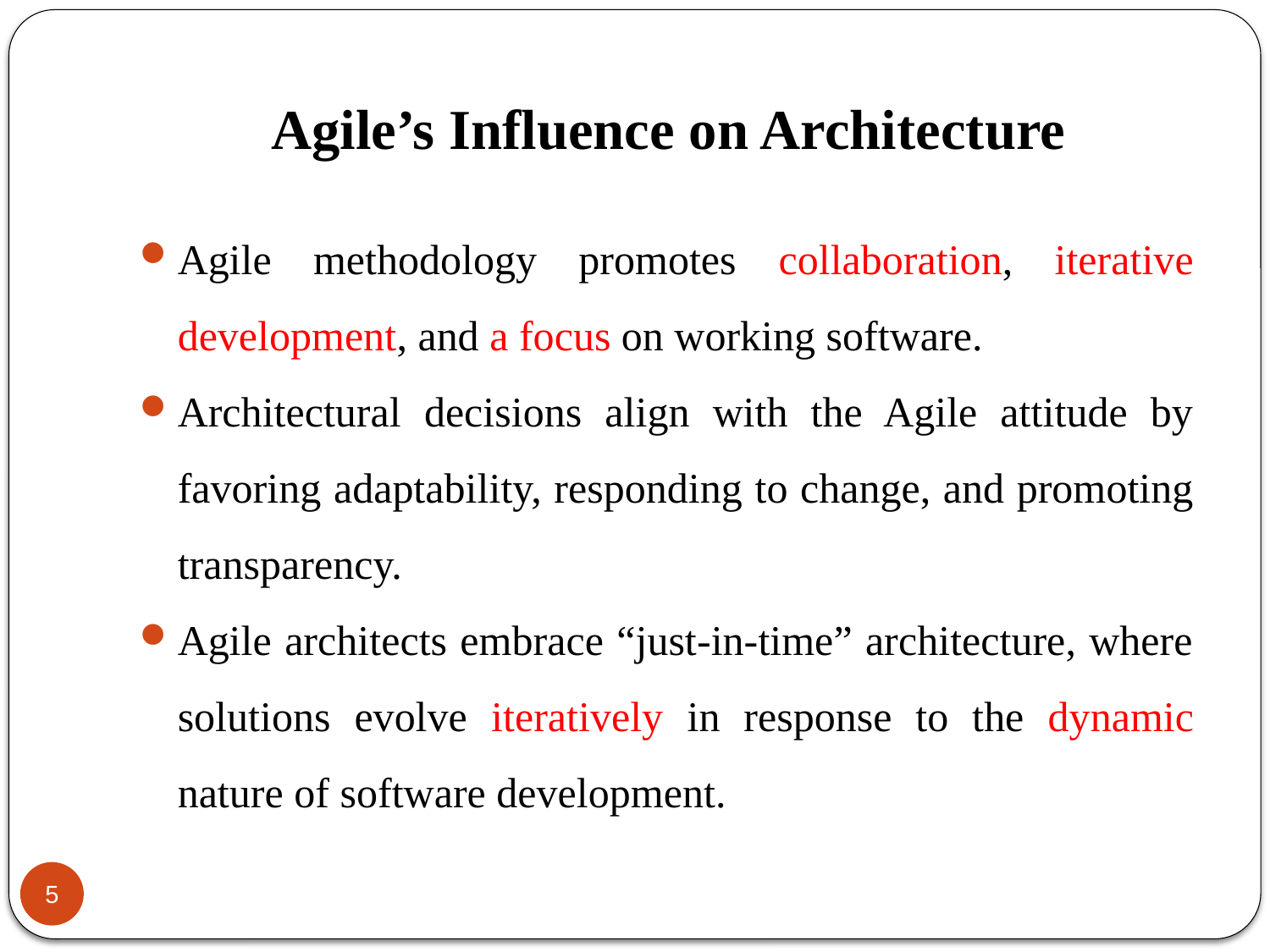

# Agile’s Influence on Architecture
Agile methodology promotes collaboration, iterative development, and a focus on working software.
Architectural decisions align with the Agile attitude by favoring adaptability, responding to change, and promoting transparency.
Agile architects embrace “just-in-time” architecture, where solutions evolve iteratively in response to the dynamic nature of software development.

5